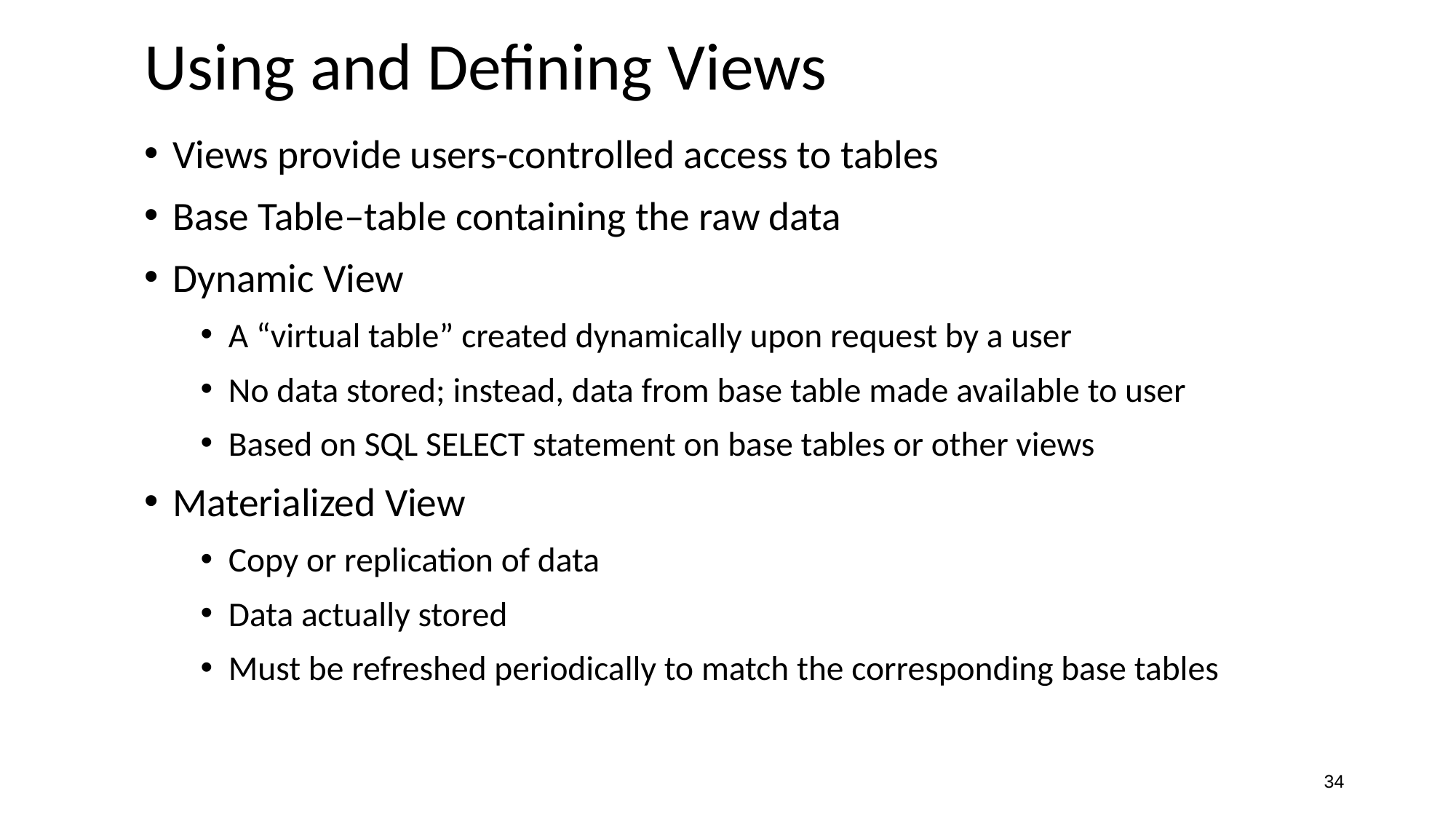

# Using and Defining Views
Views provide users-controlled access to tables
Base Table–table containing the raw data
Dynamic View
A “virtual table” created dynamically upon request by a user
No data stored; instead, data from base table made available to user
Based on SQL SELECT statement on base tables or other views
Materialized View
Copy or replication of data
Data actually stored
Must be refreshed periodically to match the corresponding base tables
34